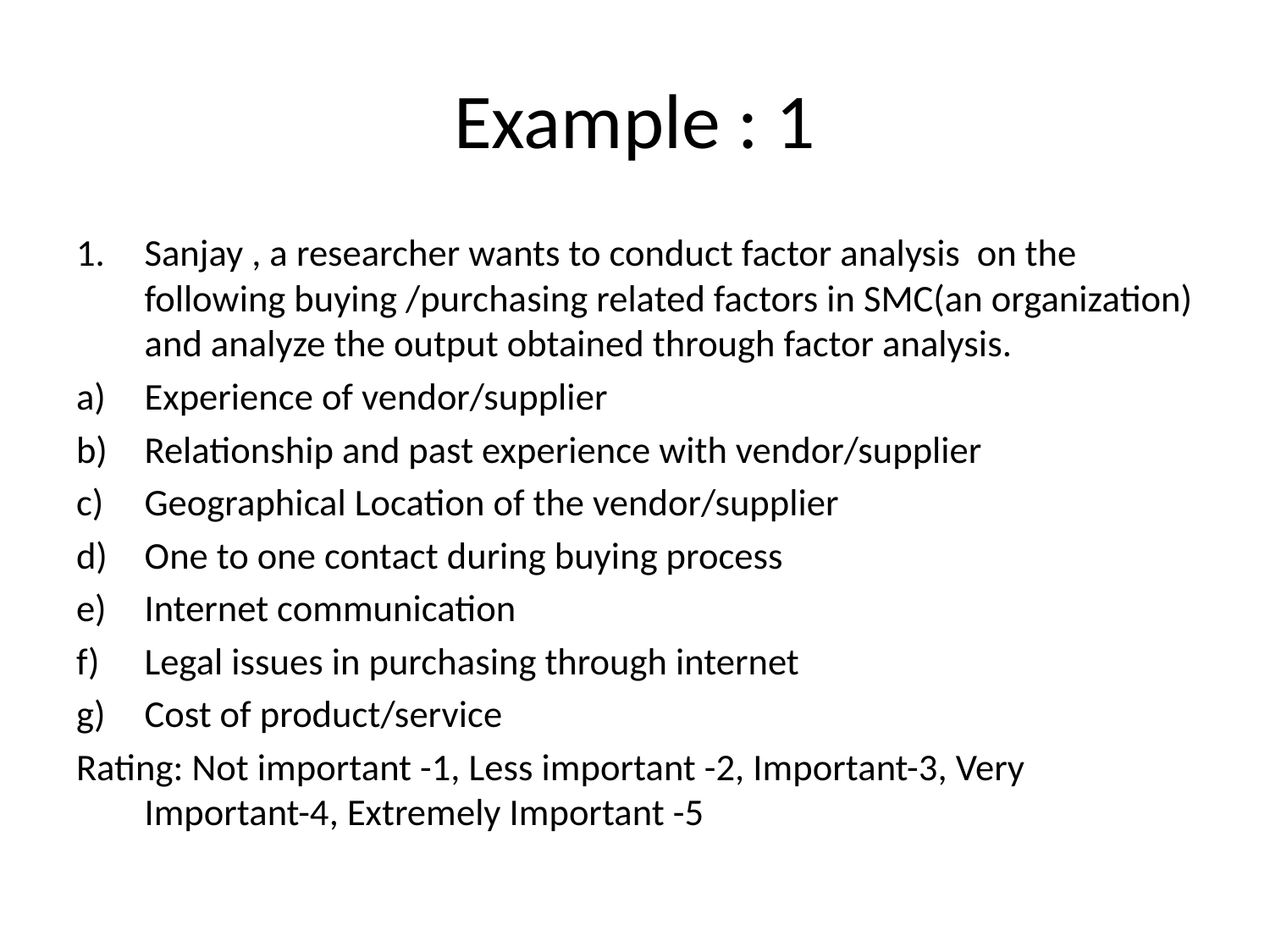

# Example : 1
Sanjay , a researcher wants to conduct factor analysis  on the following buying /purchasing related factors in SMC(an organization) and analyze the output obtained through factor analysis.
Experience of vendor/supplier
Relationship and past experience with vendor/supplier
Geographical Location of the vendor/supplier
One to one contact during buying process
Internet communication
Legal issues in purchasing through internet
Cost of product/service
Rating: Not important -1, Less important -2, Important-3, Very Important-4, Extremely Important -5